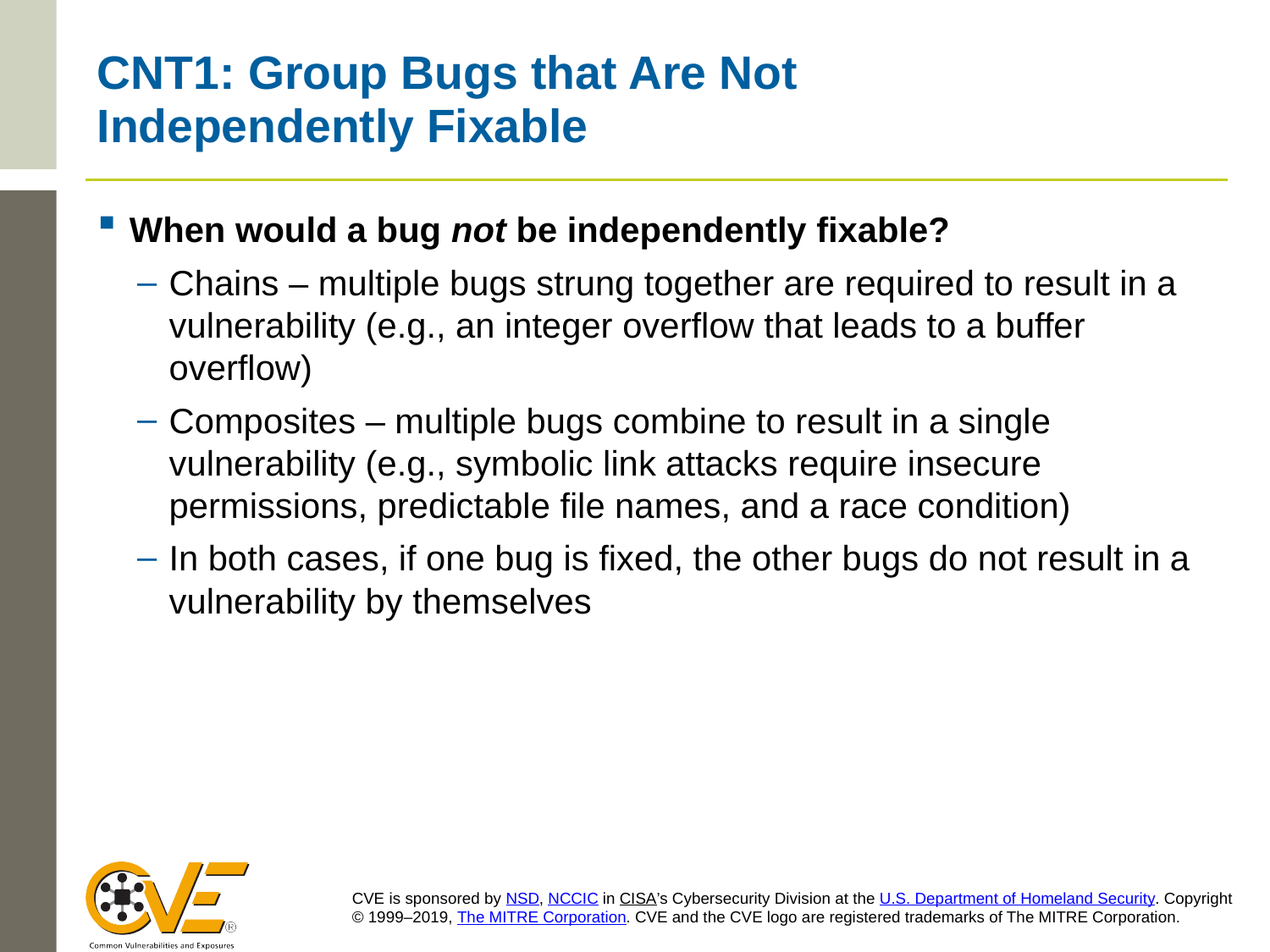

# CNT1: Group Bugs that Are Not Independently Fixable
When would a bug not be independently fixable?
Chains – multiple bugs strung together are required to result in a vulnerability (e.g., an integer overflow that leads to a buffer overflow)
Composites – multiple bugs combine to result in a single vulnerability (e.g., symbolic link attacks require insecure permissions, predictable file names, and a race condition)
In both cases, if one bug is fixed, the other bugs do not result in a vulnerability by themselves